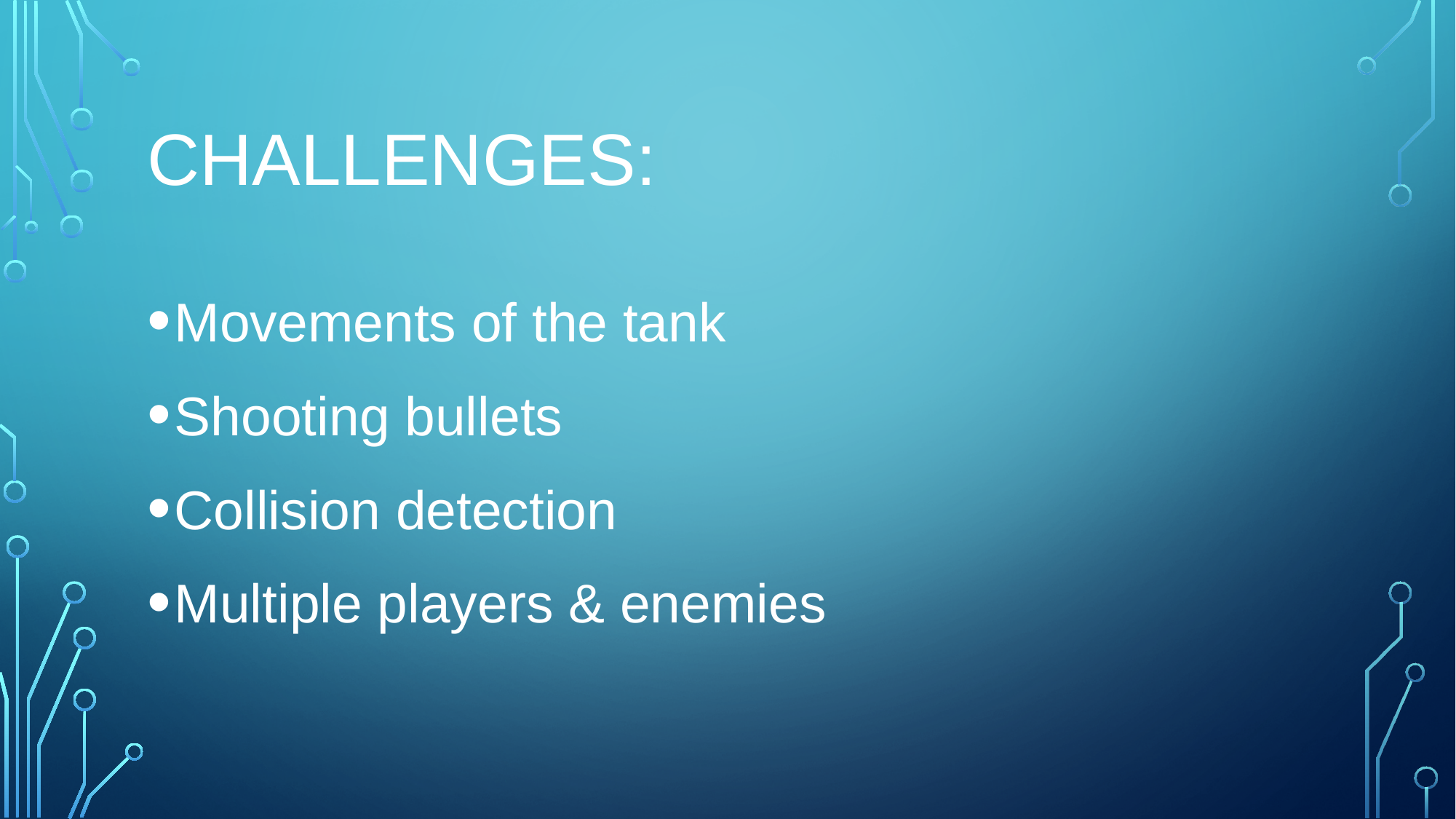

# Challenges:
Movements of the tank
Shooting bullets
Collision detection
Multiple players & enemies